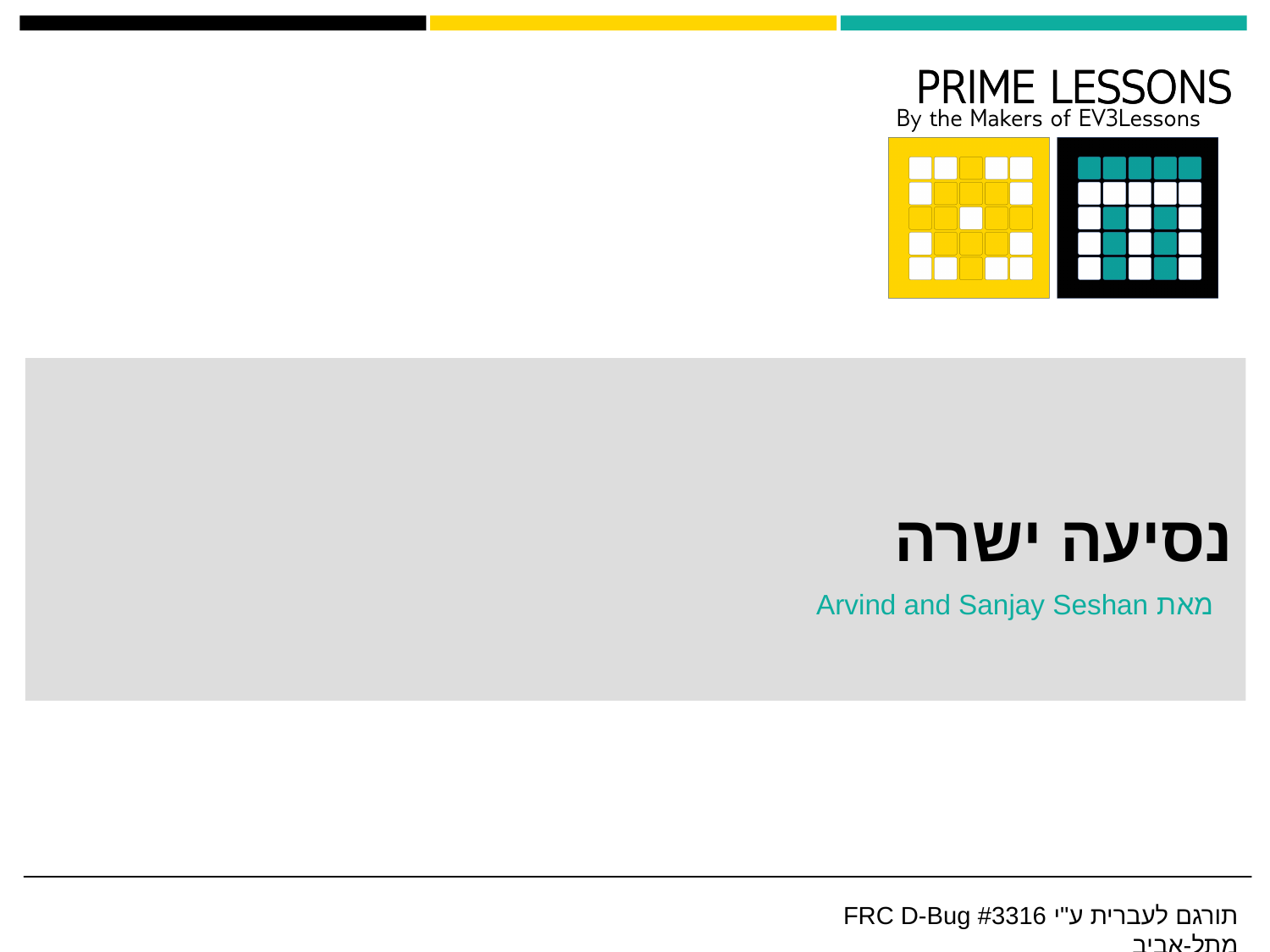

# נסיעה ישרה
מאת Arvind and Sanjay Seshan